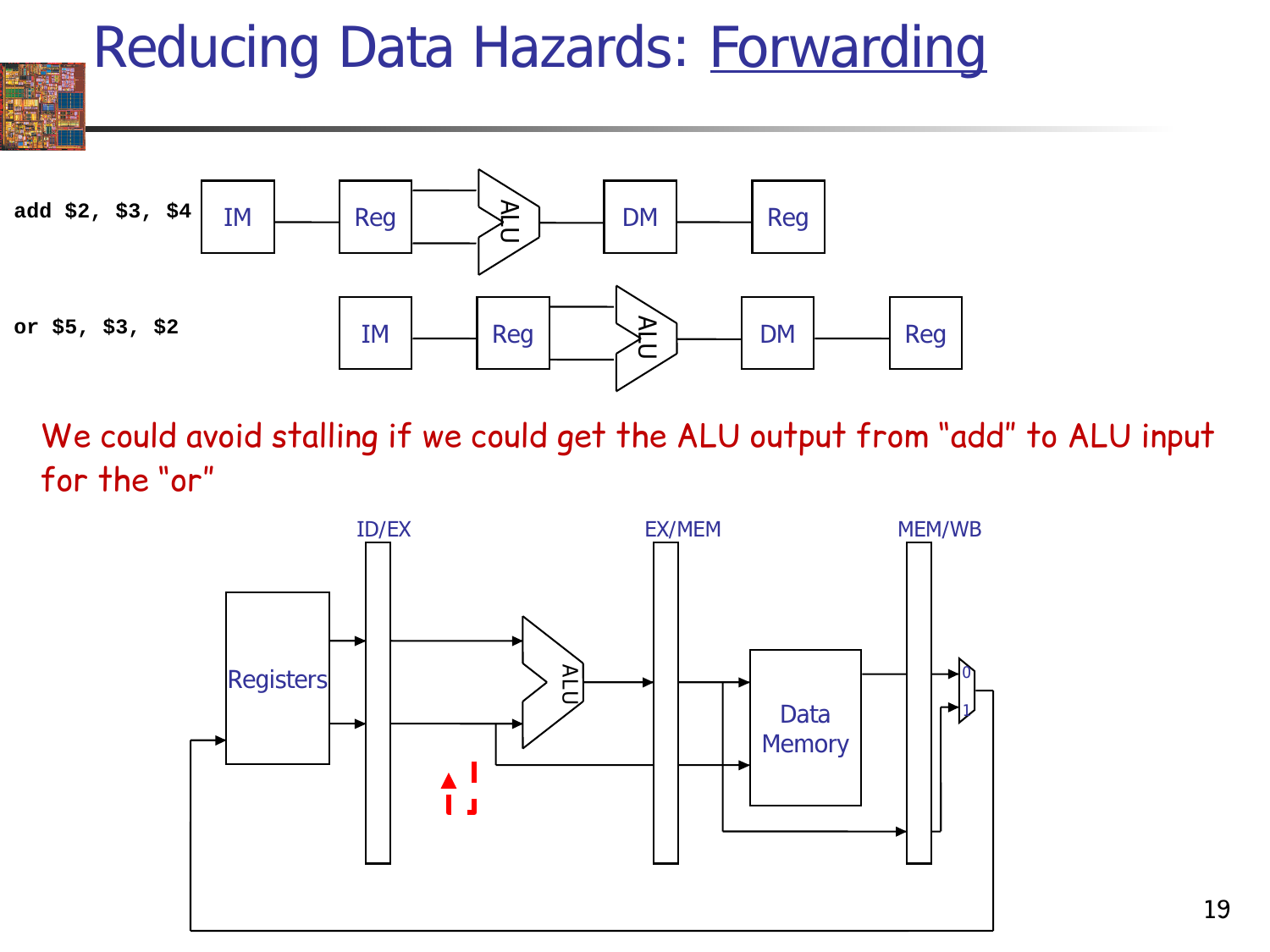

# Reducing Data Hazards: Forwarding

   ALU
IM
Reg
DM
Reg

add $2, $3, $4

   ALU
IM
Reg
DM
Reg

or $5, $3, $2
We could avoid stalling if we could get the ALU output from “add” to ALU input
for the “or”
ID/EX
EX/MEM
MEM/WB

Registers

   ALU

Data
Memory

0

1

19